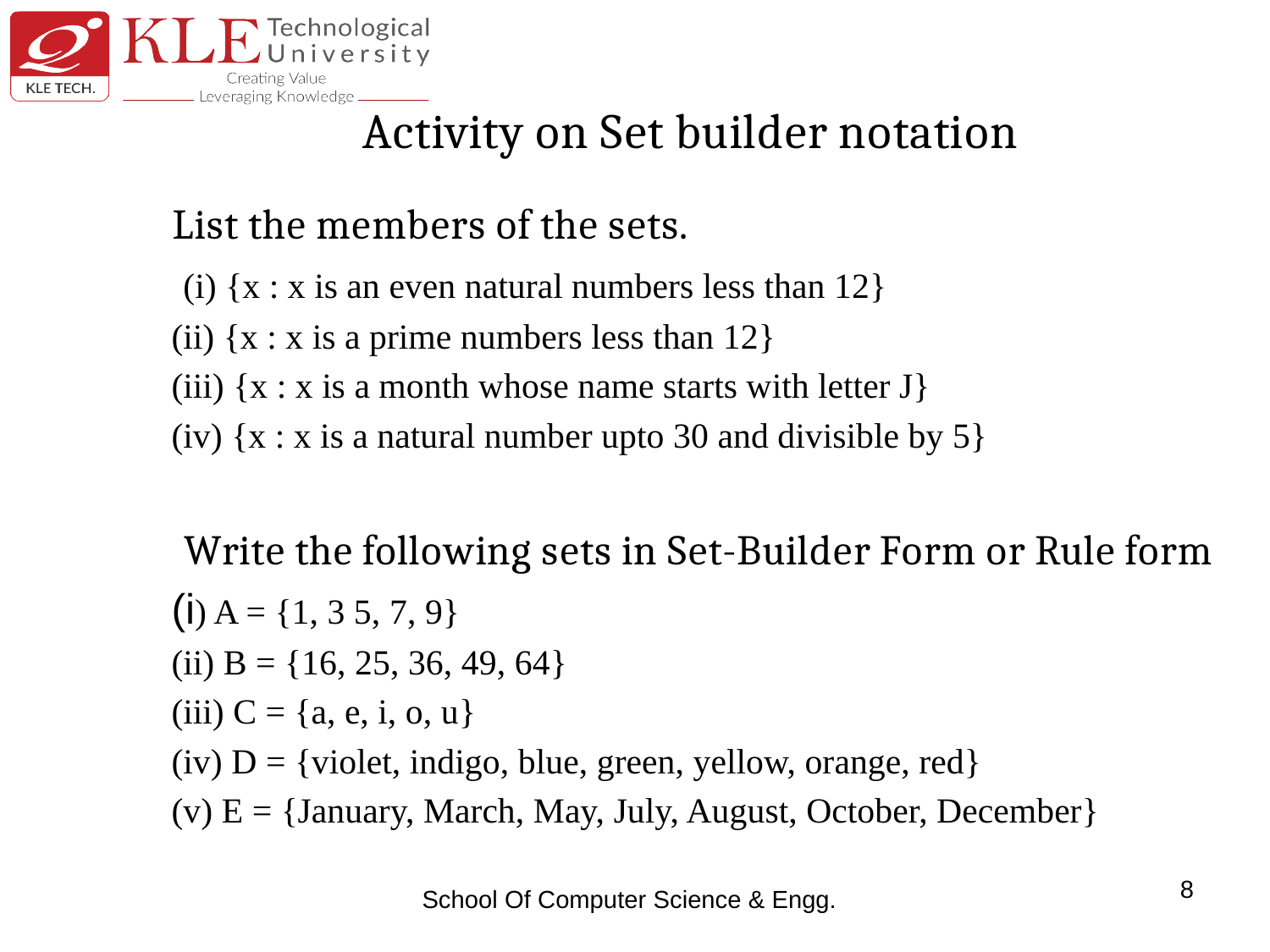

# Activity on Set builder notation
List the members of the sets.
 (i) {x : x is an even natural numbers less than 12}
(ii) {x : x is a prime numbers less than 12}
(iii) {x : x is a month whose name starts with letter J}
(iv) {x : x is a natural number upto 30 and divisible by 5}

 Write the following sets in Set-Builder Form or Rule form
(i) A = {1, 3 5, 7, 9}
(ii) B = {16, 25, 36, 49, 64}
(iii) C = {a, e, i, o, u}
(iv) D = {violet, indigo, blue, green, yellow, orange, red}
(v) E = {January, March, May, July, August, October, December}

8